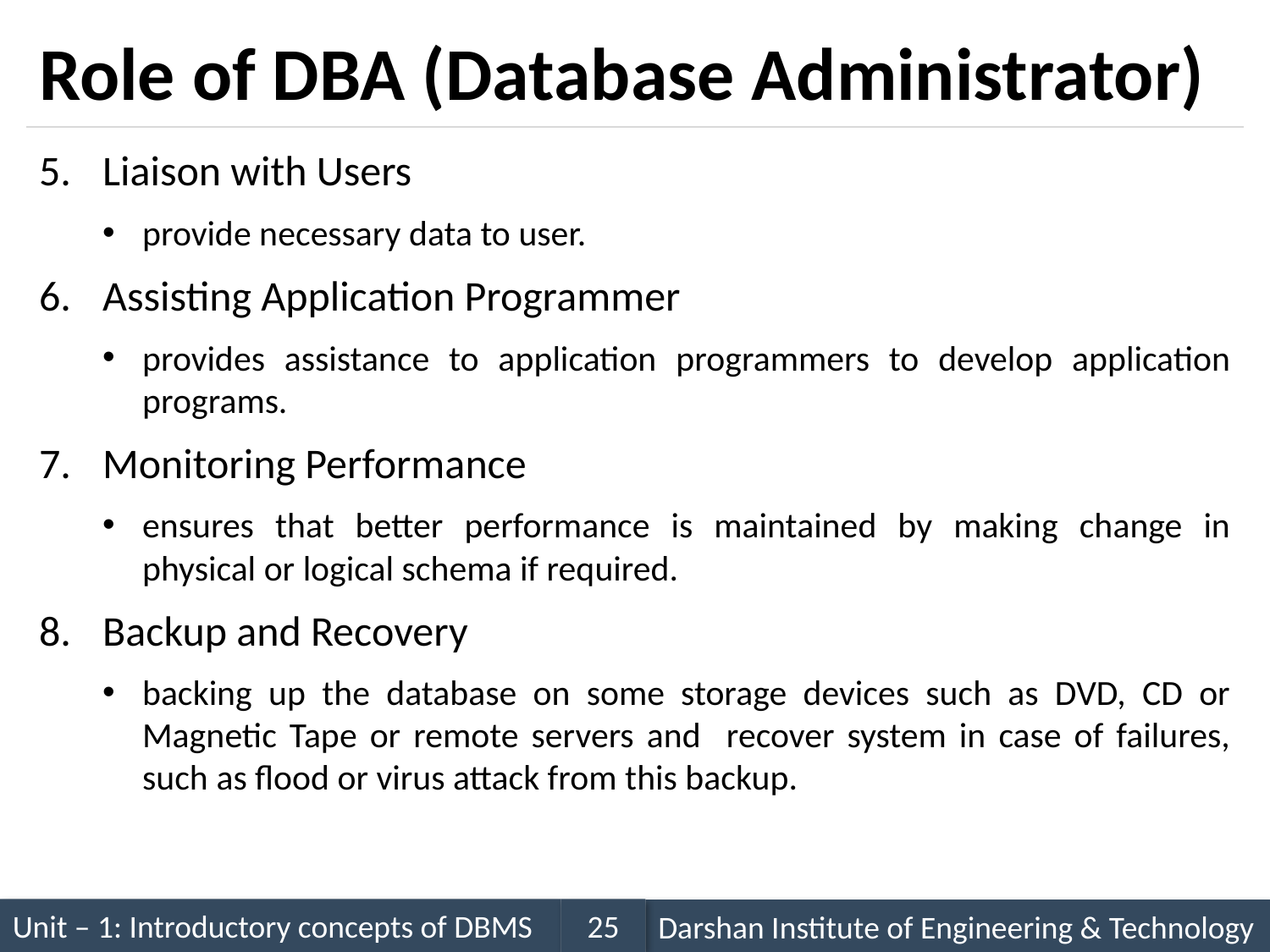

# Role of DBA (Database Administrator)
Liaison with Users
provide necessary data to user.
Assisting Application Programmer
provides assistance to application programmers to develop application programs.
Monitoring Performance
ensures that better performance is maintained by making change in physical or logical schema if required.
Backup and Recovery
backing up the database on some storage devices such as DVD, CD or Magnetic Tape or remote servers and  recover system in case of failures, such as flood or virus attack from this backup.